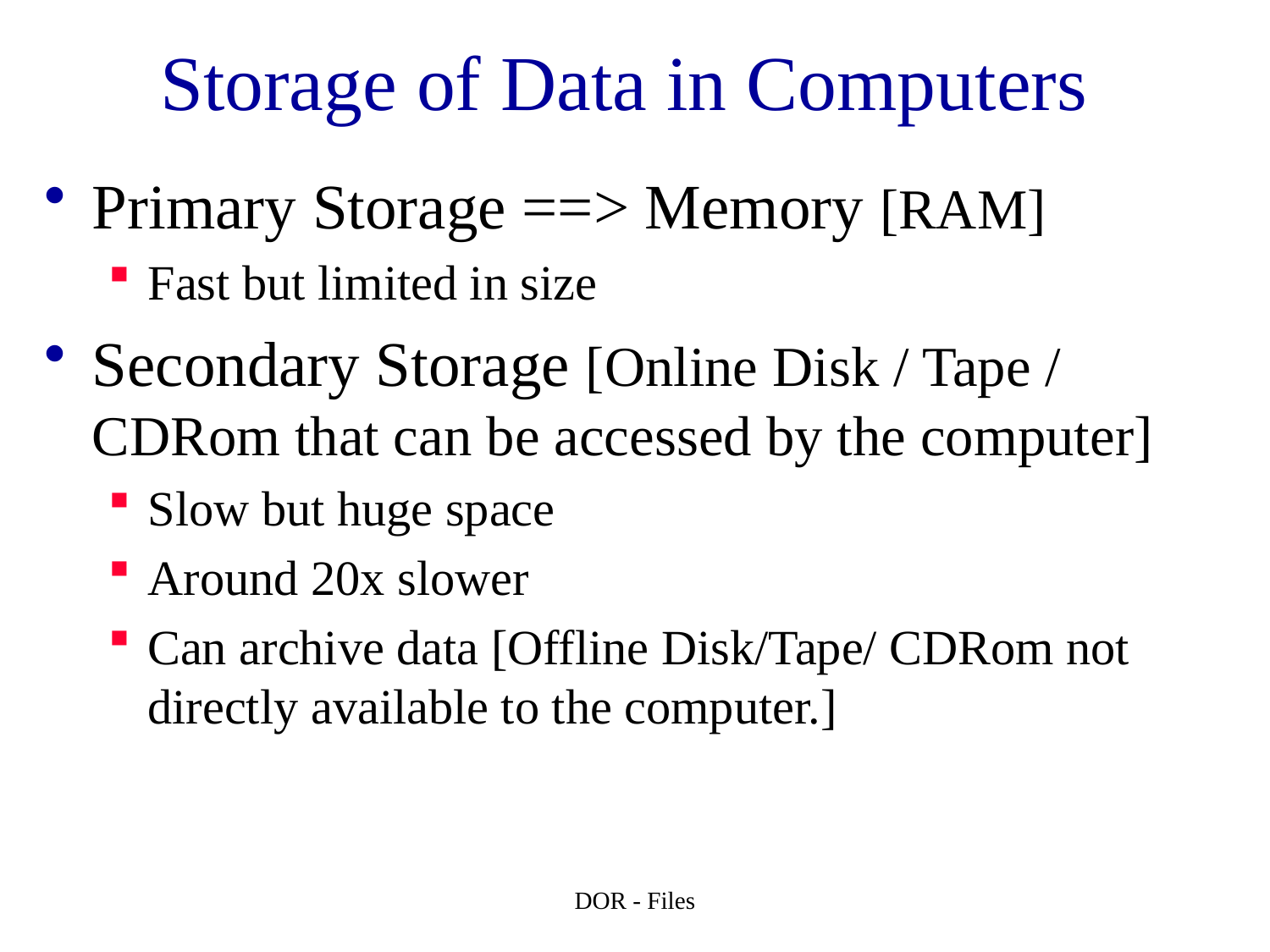

# Storage of Data in Computers
Primary Storage ==> Memory [RAM]
Fast but limited in size
Secondary Storage [Online Disk / Tape / CDRom that can be accessed by the computer]
Slow but huge space
Around 20x slower
Can archive data [Offline Disk/Tape/ CDRom not directly available to the computer.]
DOR - Files